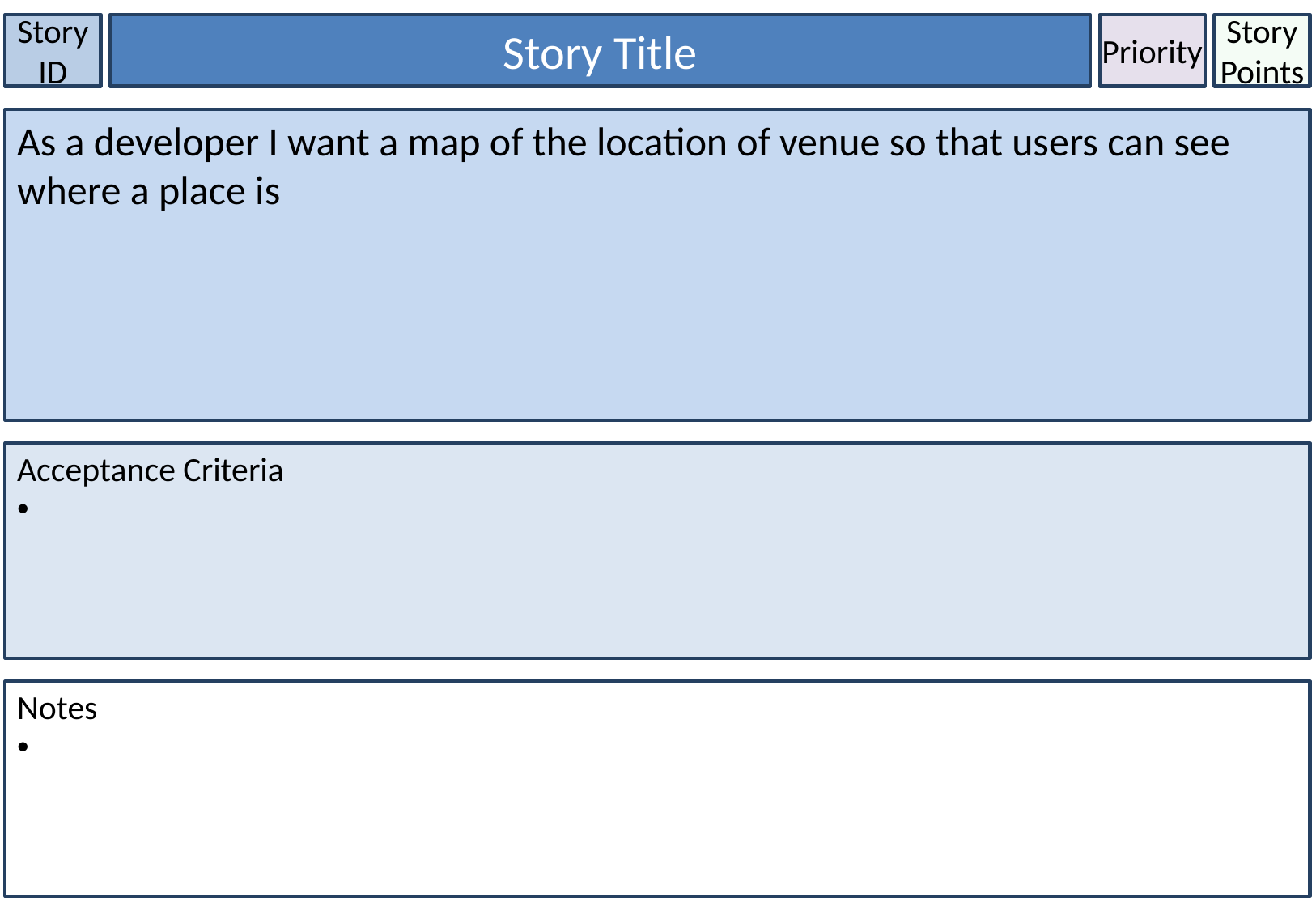

Story ID
Story Title
Priority
Story Points
As a developer I want a map of the location of venue so that users can see where a place is
Acceptance Criteria

Notes